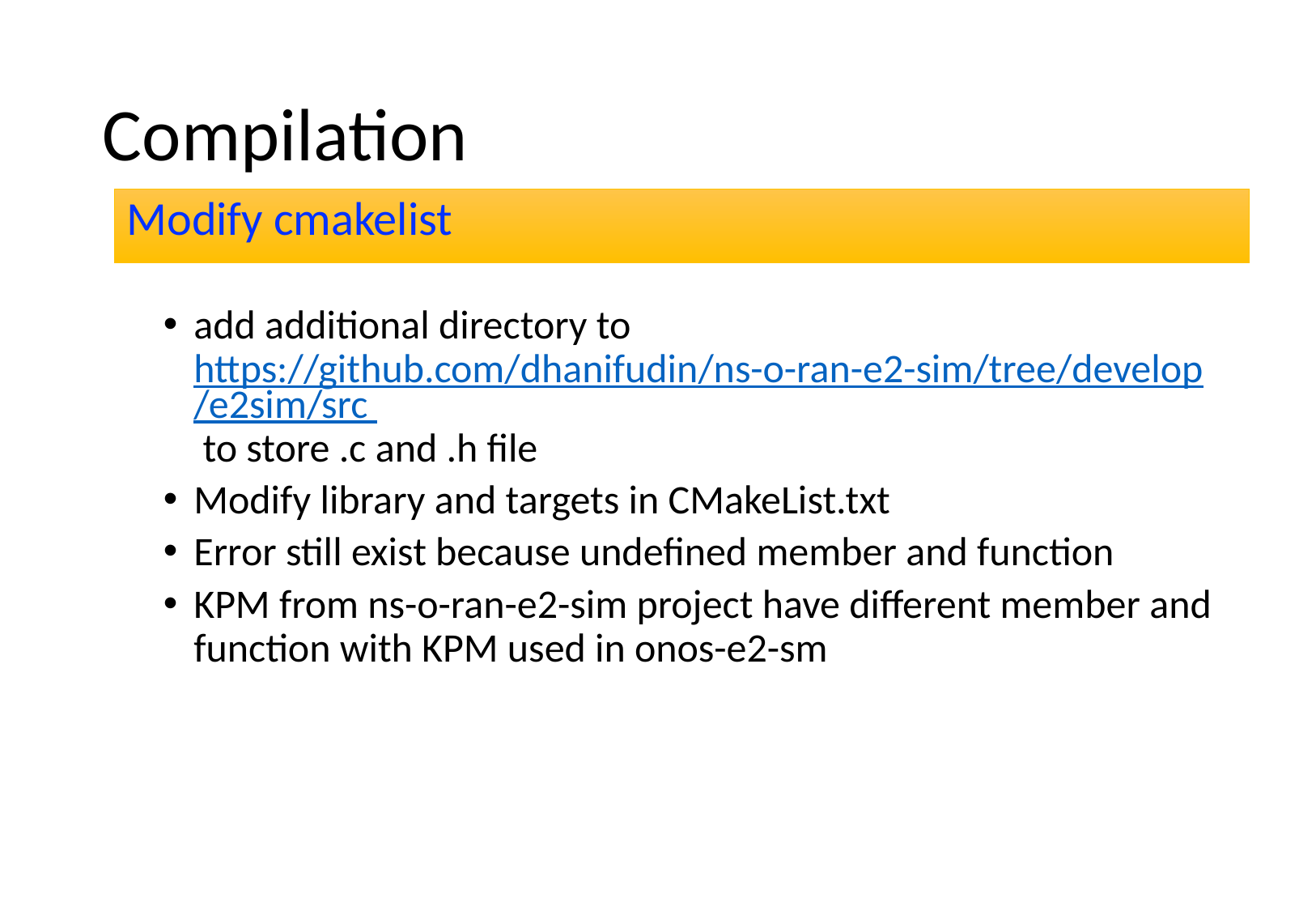

# Compilation
Modify cmakelist
add additional directory to https://github.com/dhanifudin/ns-o-ran-e2-sim/tree/develop/e2sim/src  to store .c and .h file
Modify library and targets in CMakeList.txt
Error still exist because undefined member and function
KPM from ns-o-ran-e2-sim project have different member and function with KPM used in onos-e2-sm